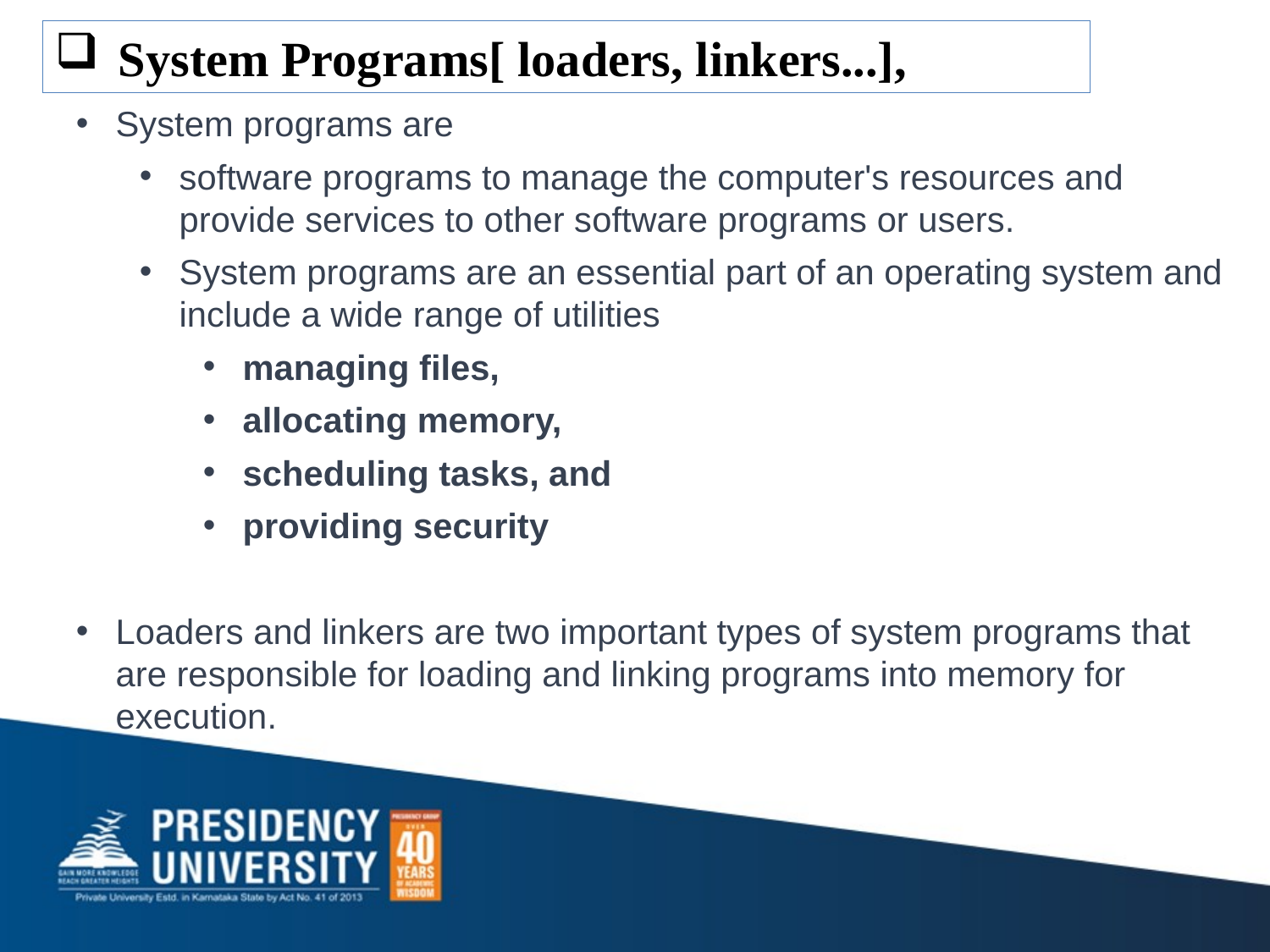

System Programs[ loaders, linkers...],
System programs are
software programs to manage the computer's resources and provide services to other software programs or users.
System programs are an essential part of an operating system and include a wide range of utilities
managing files,
allocating memory,
scheduling tasks, and
providing security

Loaders and linkers are two important types of system programs that are responsible for loading and linking programs into memory for execution.